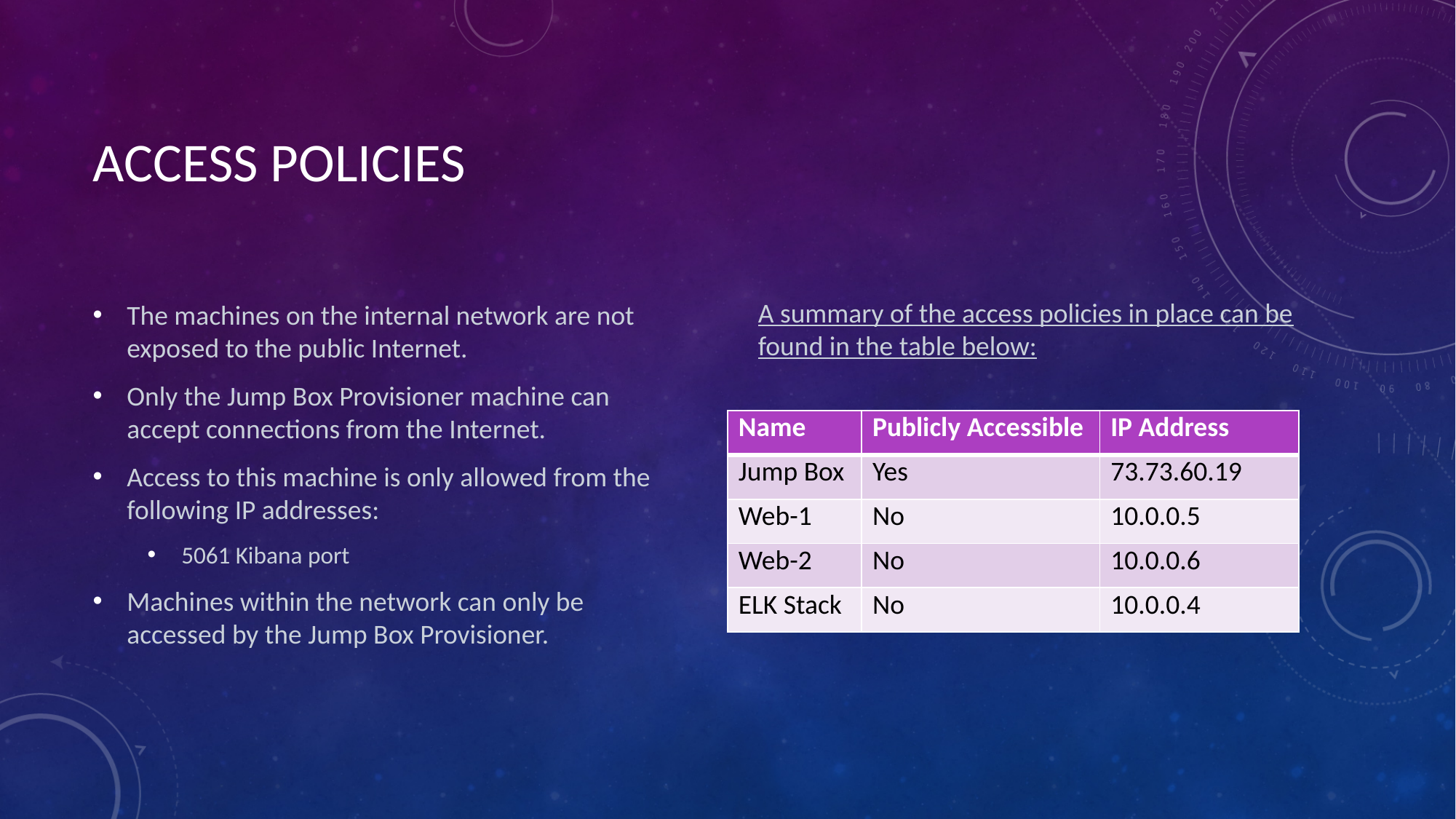

# Access policies
The machines on the internal network are not exposed to the public Internet.
Only the Jump Box Provisioner machine can accept connections from the Internet.
Access to this machine is only allowed from the following IP addresses:
5061 Kibana port
Machines within the network can only be accessed by the Jump Box Provisioner.
A summary of the access policies in place can be found in the table below:
| Name | Publicly Accessible | IP Address |
| --- | --- | --- |
| Jump Box | Yes | 73.73.60.19 |
| Web-1 | No | 10.0.0.5 |
| Web-2 | No | 10.0.0.6 |
| ELK Stack | No | 10.0.0.4 |